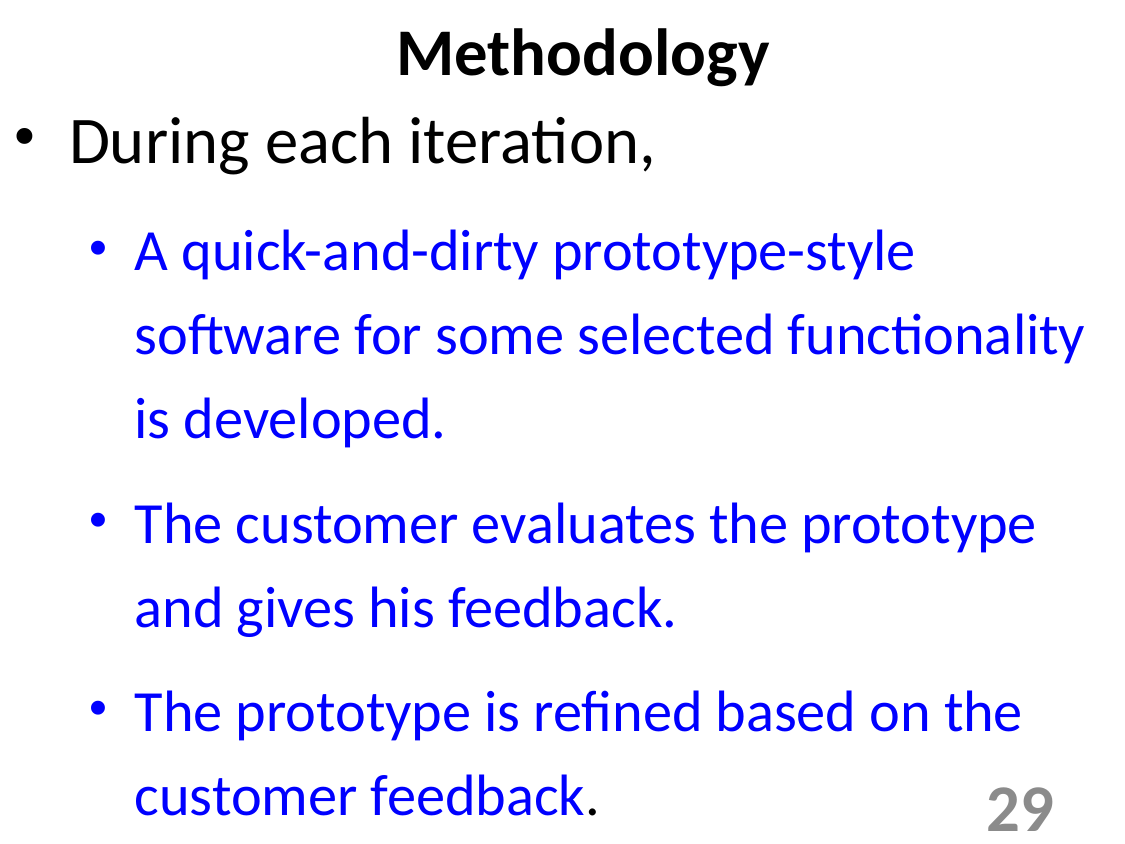

Methodology
During each iteration,
A quick-and-dirty prototype-style software for some selected functionality is developed.
The customer evaluates the prototype and gives his feedback.
The prototype is refined based on the customer feedback.
29